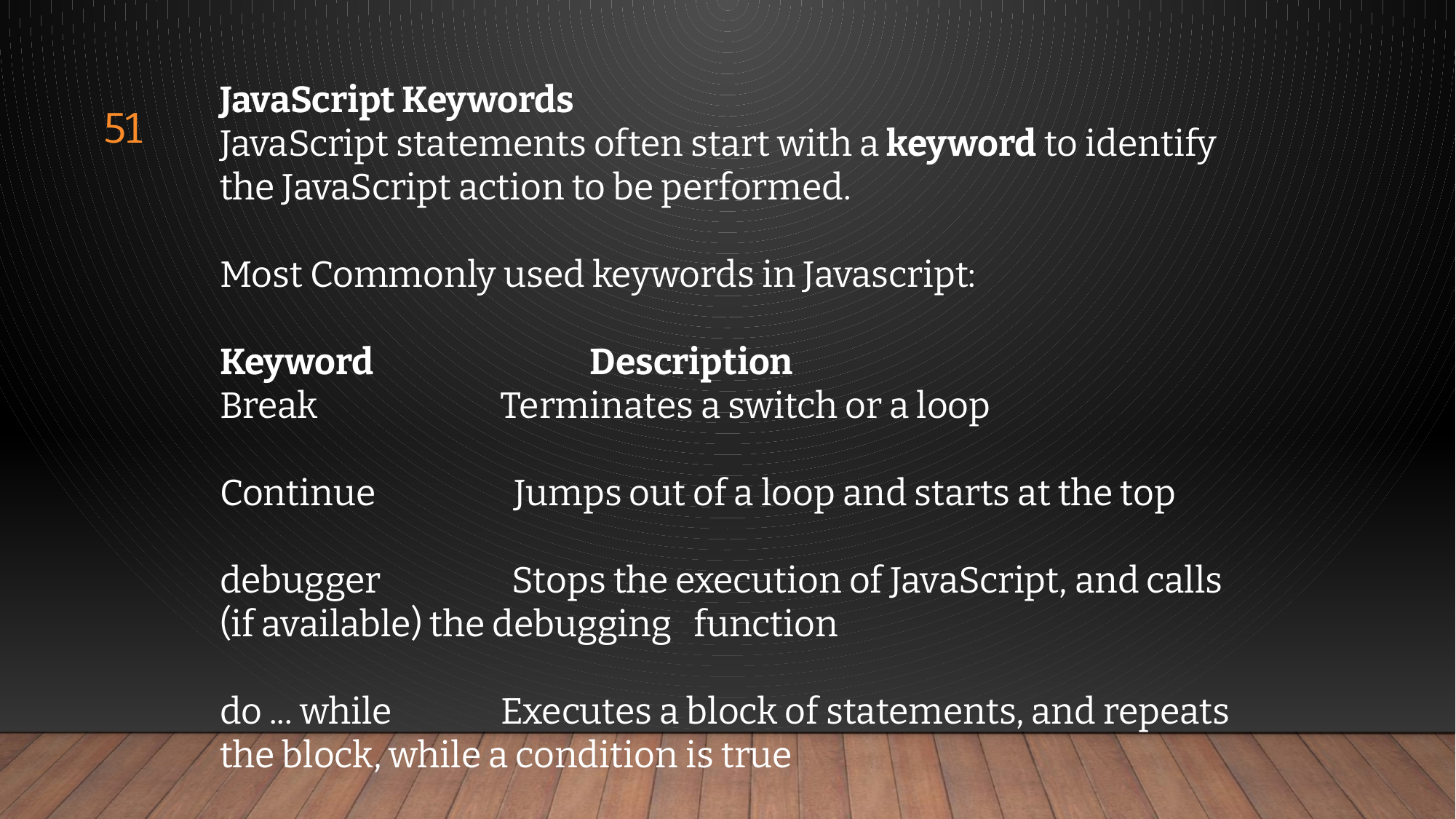

JavaScript Keywords
JavaScript statements often start with a keyword to identify the JavaScript action to be performed.

Most Commonly used keywords in Javascript:

Keyword                                 Description
Break                         Terminates a switch or a loop

Continue                   Jumps out of a loop and starts at the top

debugger                  Stops the execution of JavaScript, and calls (if available) the debugging   function

do ... while               Executes a block of statements, and repeats the block, while a condition is true
51